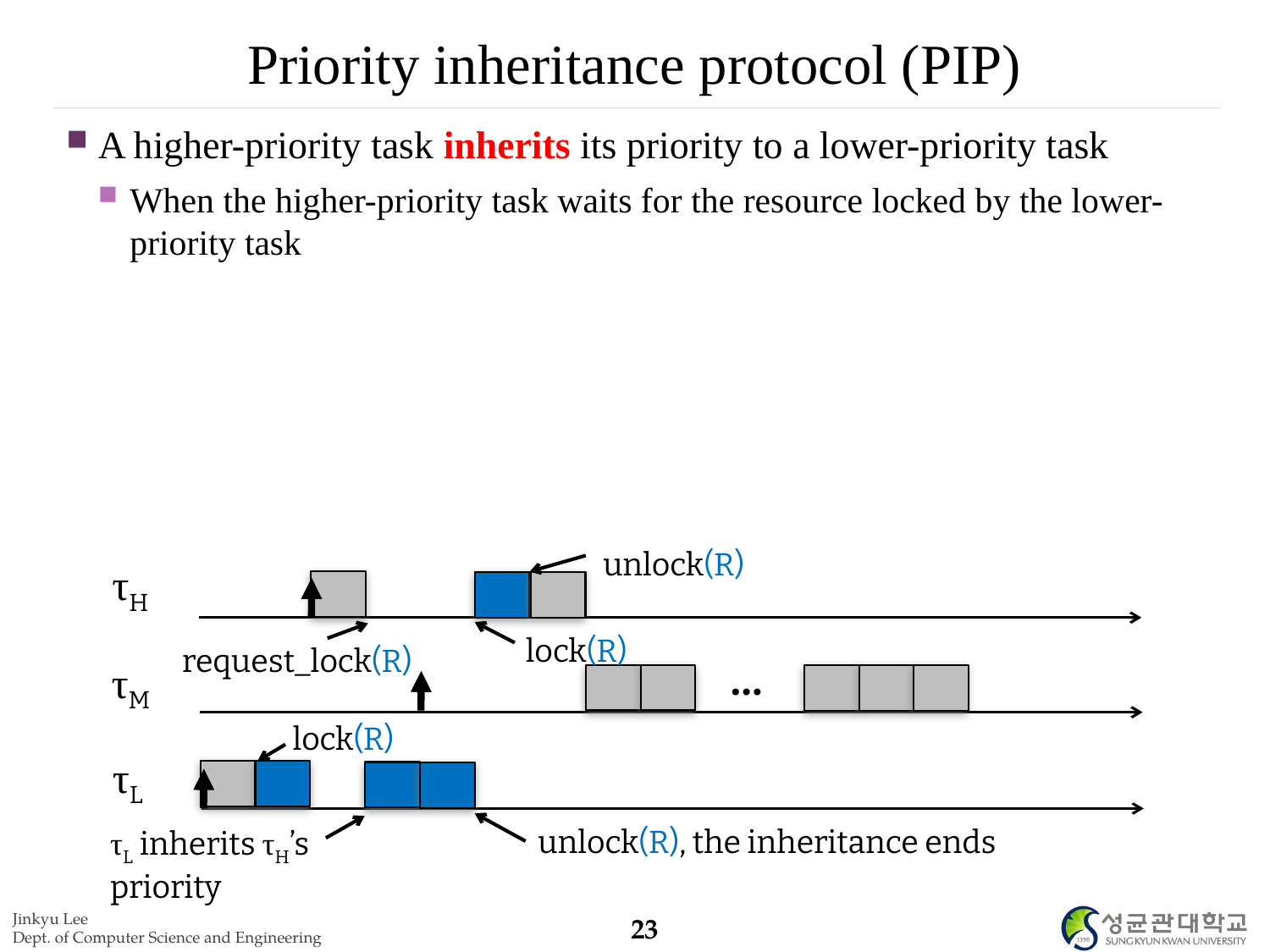

# Priority inheritance protocol (PIP)
A higher-priority task inherits its priority to a lower-priority task
When the higher-priority task waits for the resource locked by the lower-priority task
unlock(R)
τH

lock(R)
request_lock(R)
…
τM

lock(R)
τL

unlock(R), the inheritance ends
τL inherits τH’s priority